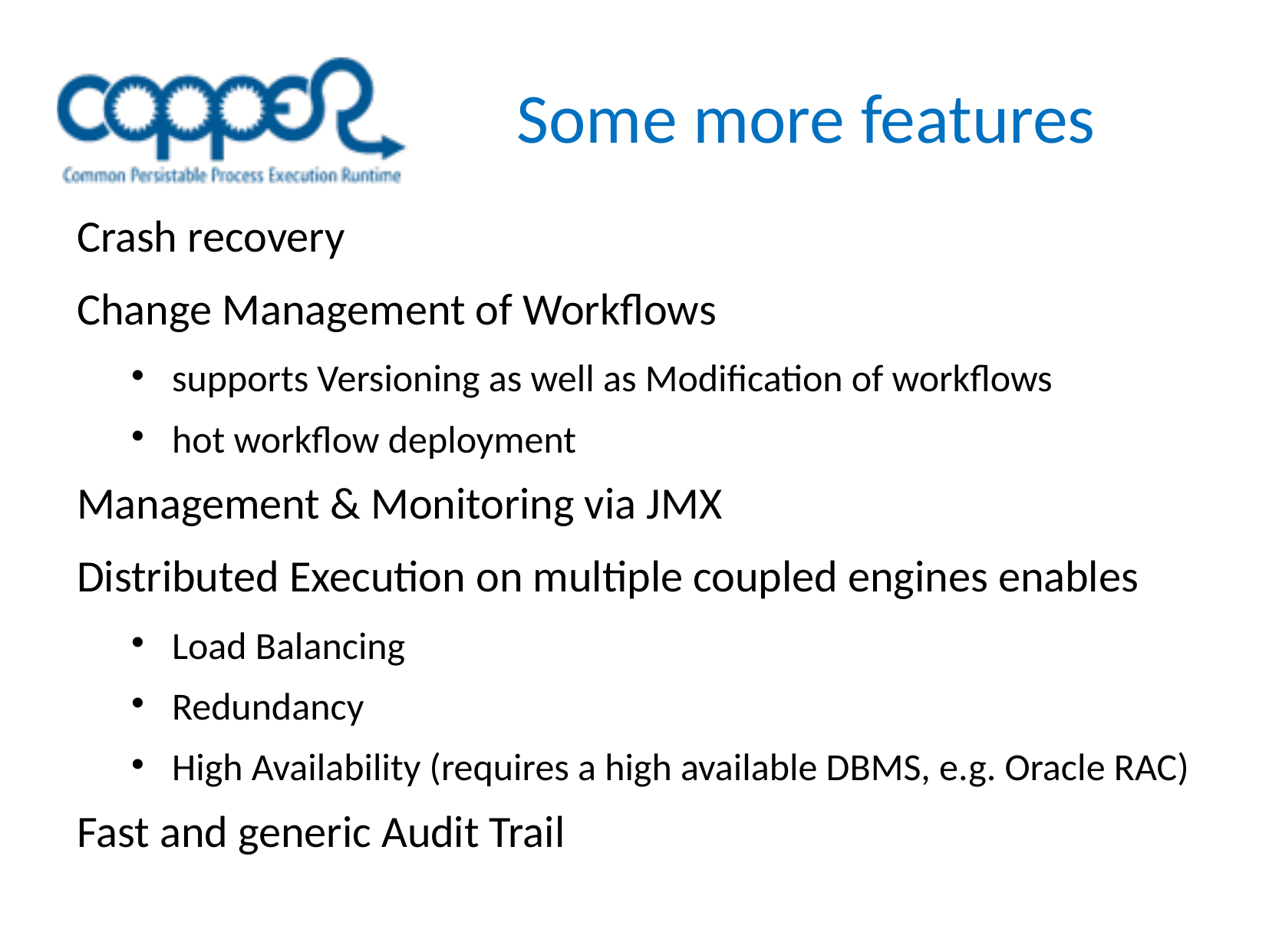

Some more features
Crash recovery
Change Management of Workflows
supports Versioning as well as Modification of workflows
hot workflow deployment
Management & Monitoring via JMX
Distributed Execution on multiple coupled engines enables
Load Balancing
Redundancy
High Availability (requires a high available DBMS, e.g. Oracle RAC)
Fast and generic Audit Trail